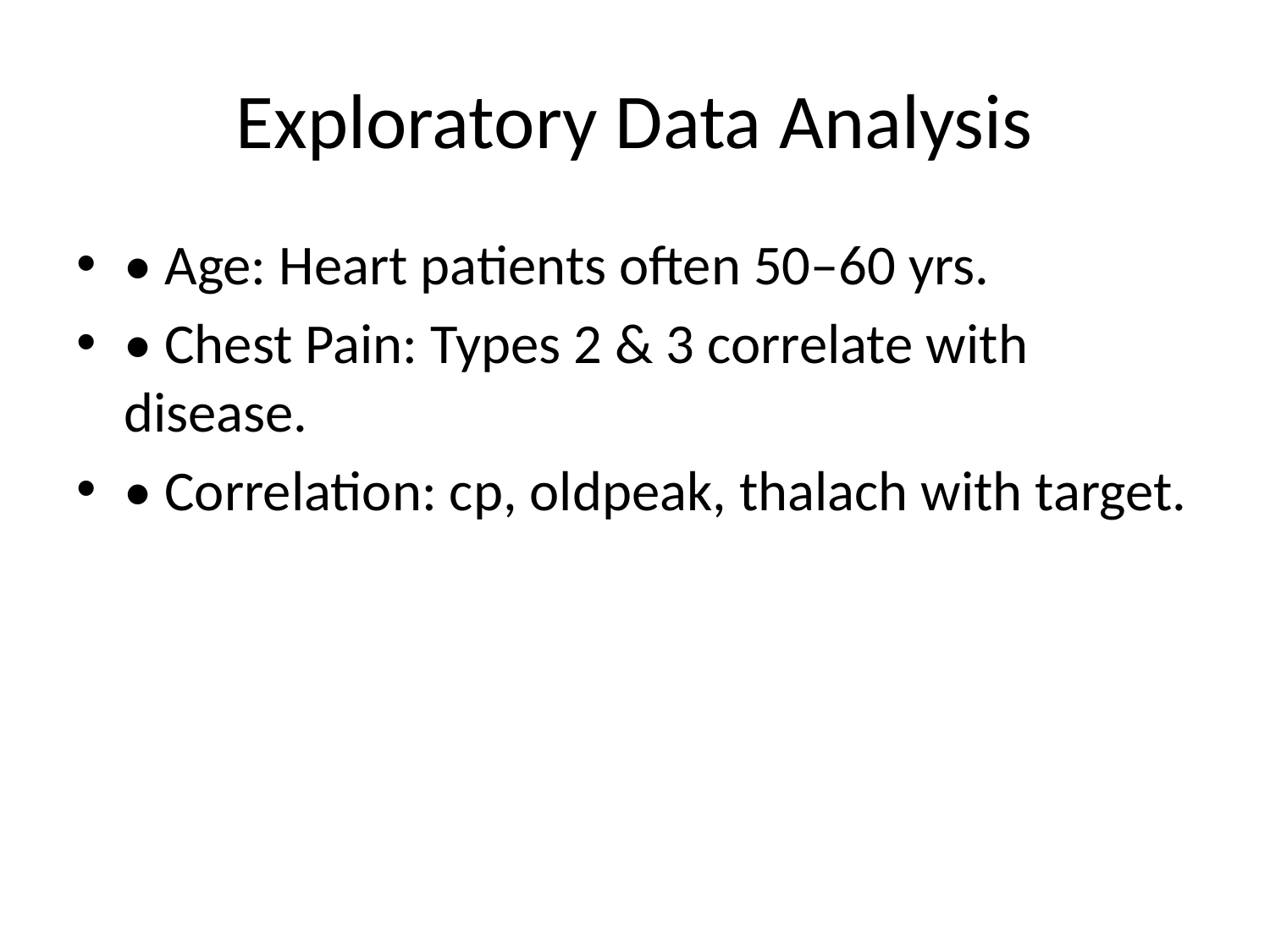

# Exploratory Data Analysis
• Age: Heart patients often 50–60 yrs.
• Chest Pain: Types 2 & 3 correlate with disease.
• Correlation: cp, oldpeak, thalach with target.